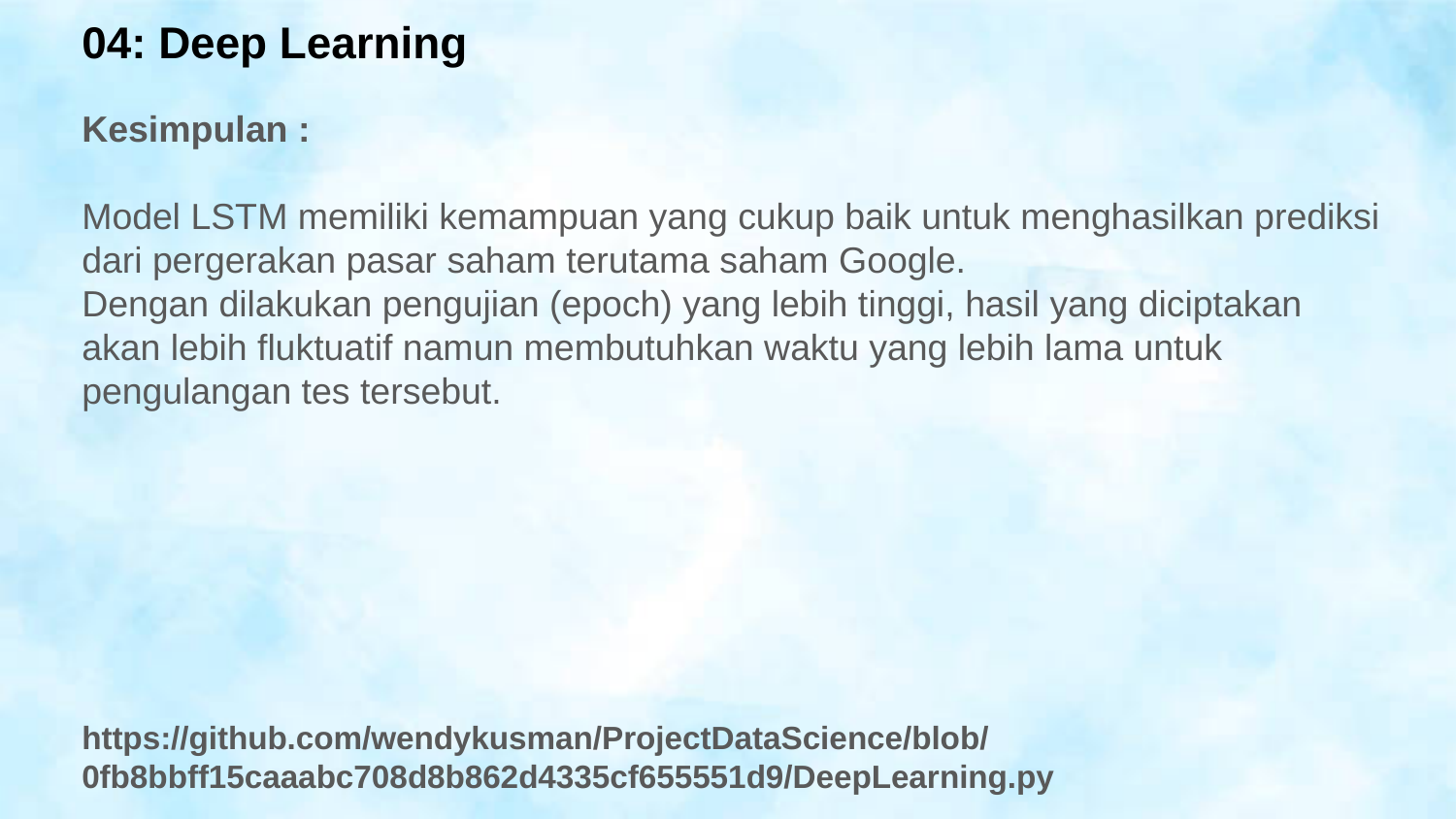

# 04: Deep Learning
Kesimpulan :

Model LSTM memiliki kemampuan yang cukup baik untuk menghasilkan prediksi dari pergerakan pasar saham terutama saham Google.
Dengan dilakukan pengujian (epoch) yang lebih tinggi, hasil yang diciptakan akan lebih fluktuatif namun membutuhkan waktu yang lebih lama untuk pengulangan tes tersebut.
https://github.com/wendykusman/ProjectDataScience/blob/0fb8bbff15caaabc708d8b862d4335cf655551d9/DeepLearning.py